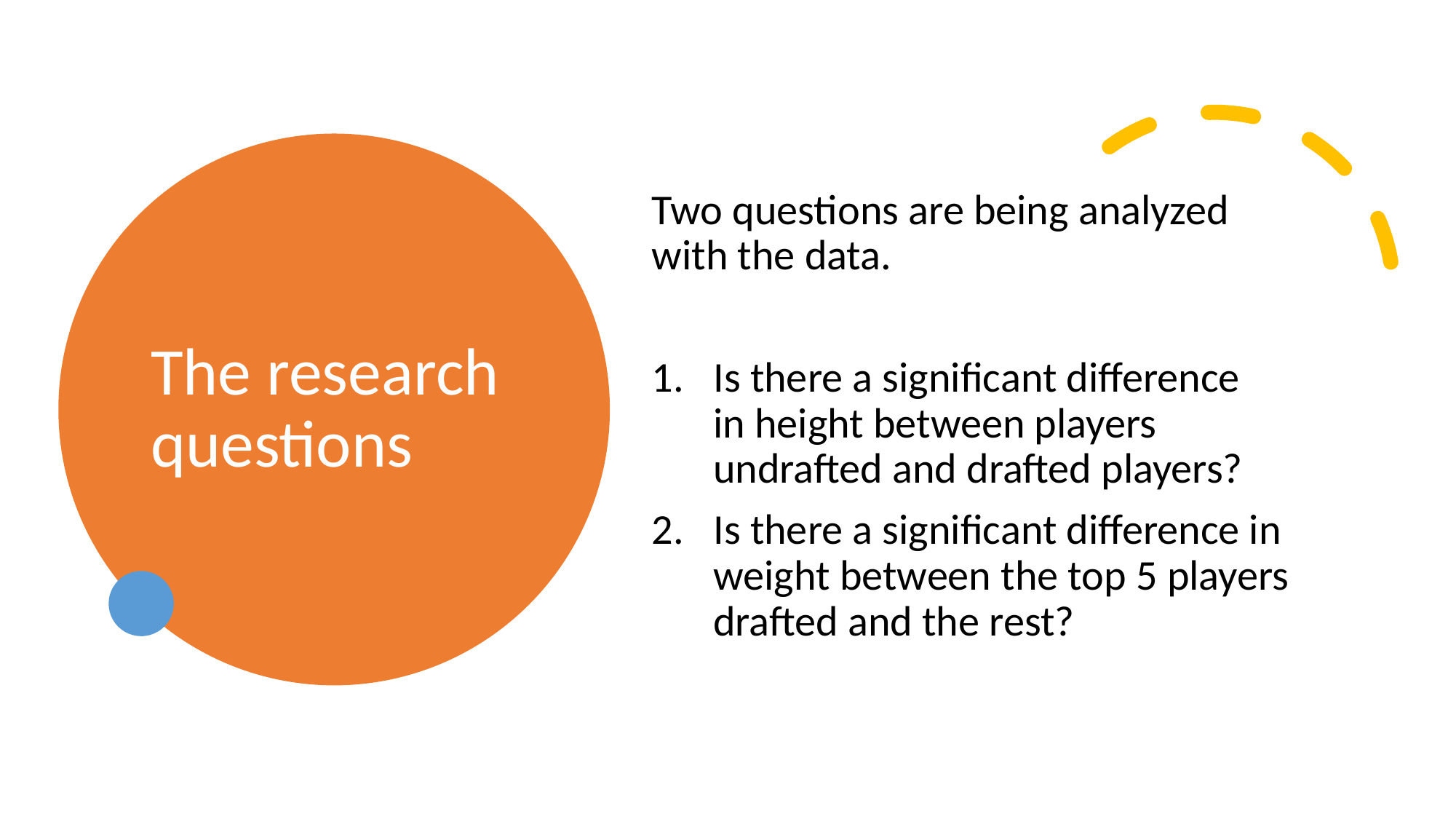

# The research questions
Two questions are being analyzed with the data.

Is there a significant difference  in height between players undrafted and drafted players?
Is there a significant difference in weight between the top 5 players drafted and the rest?